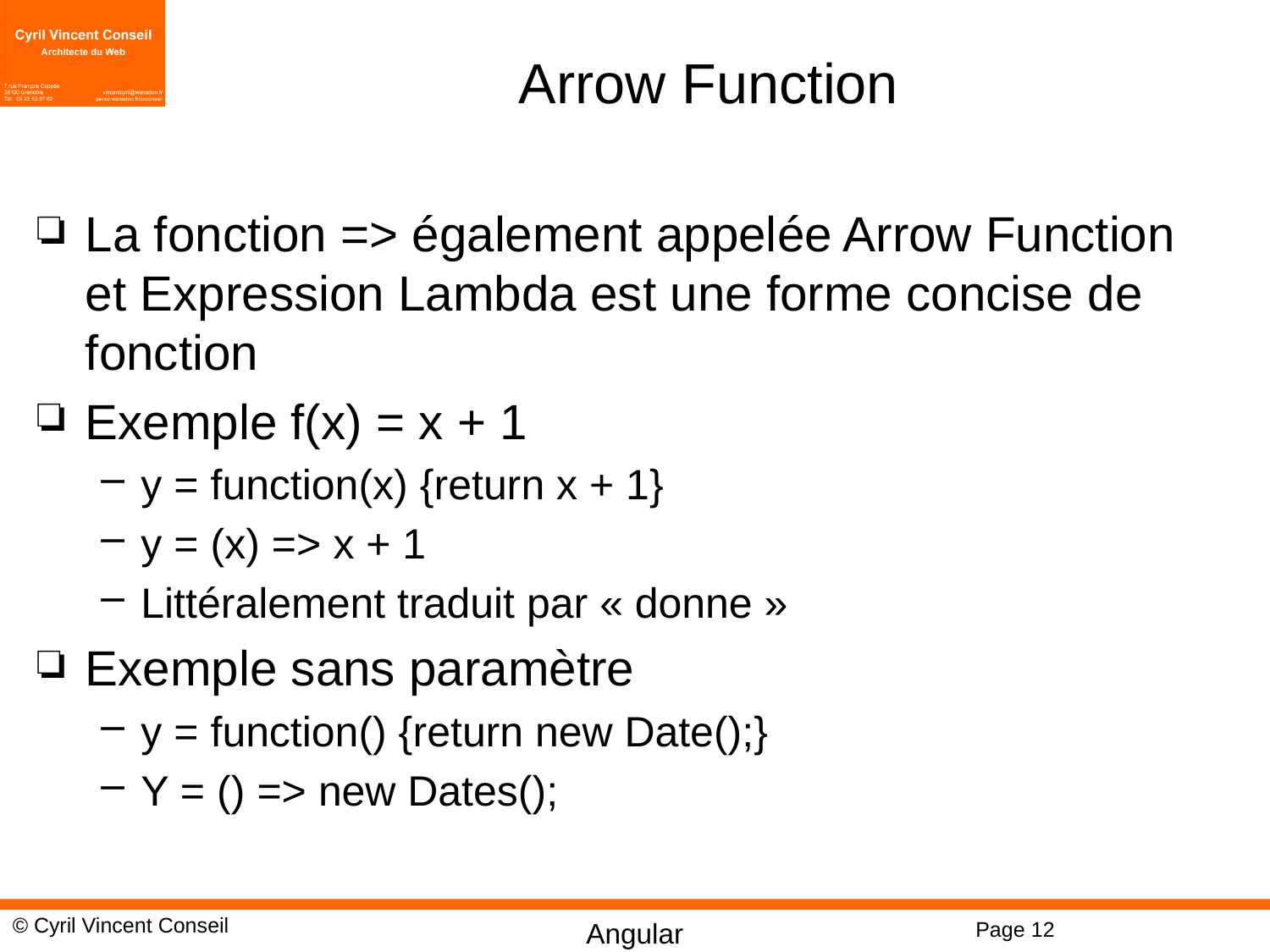

# Arrow Function
La fonction => également appelée Arrow Function et Expression Lambda est une forme concise de fonction
Exemple f(x) = x + 1
y = function(x) {return x + 1}
y = (x) => x + 1
Littéralement traduit par « donne »
Exemple sans paramètre
y = function() {return new Date();}
Y = () => new Dates();